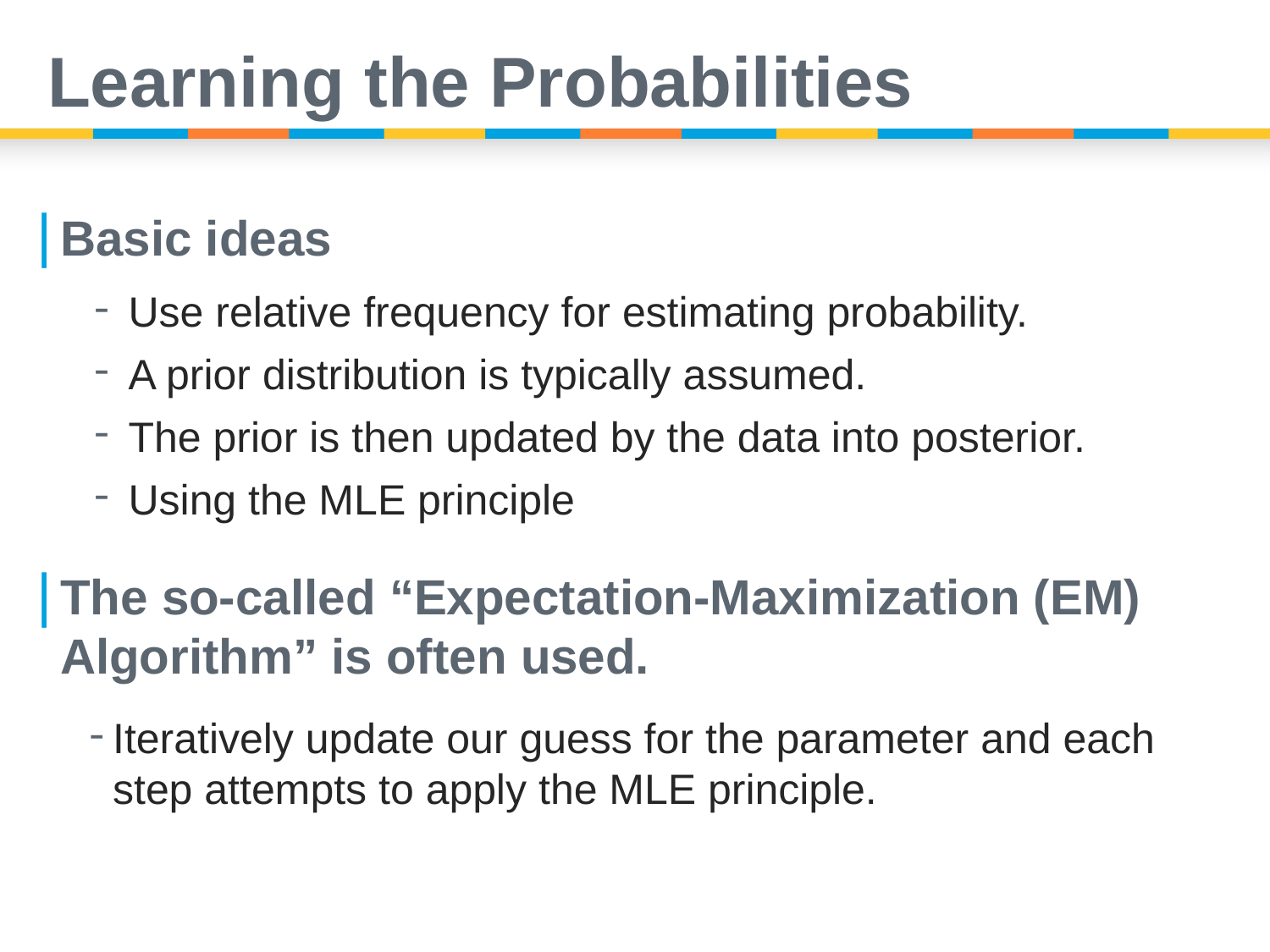

# Learning the Probabilities
Basic ideas
Use relative frequency for estimating probability.
A prior distribution is typically assumed.
The prior is then updated by the data into posterior.
Using the MLE principle
The so-called “Expectation-Maximization (EM) Algorithm” is often used.
Iteratively update our guess for the parameter and each step attempts to apply the MLE principle.